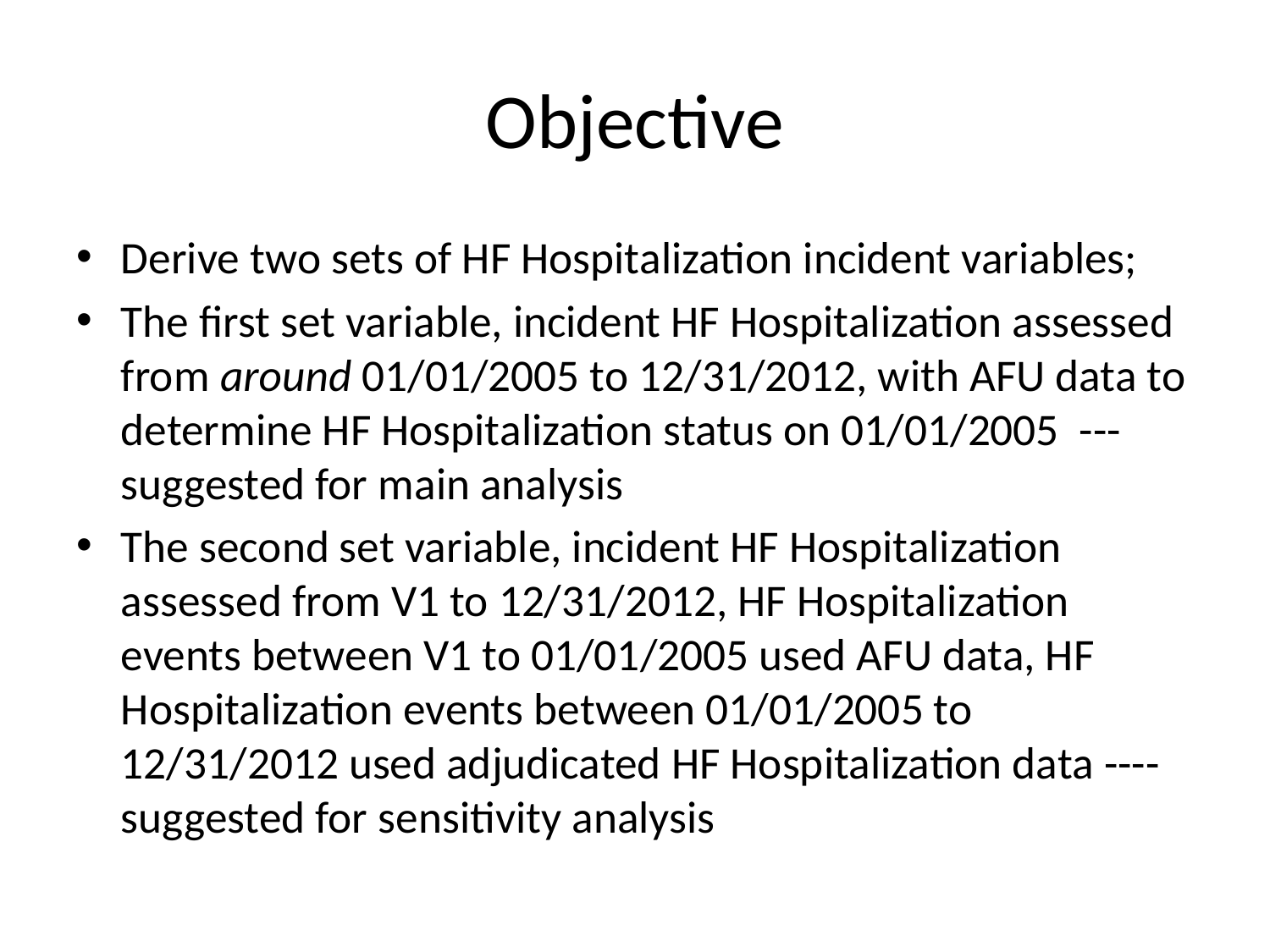

# Objective
Derive two sets of HF Hospitalization incident variables;
The first set variable, incident HF Hospitalization assessed from around 01/01/2005 to 12/31/2012, with AFU data to determine HF Hospitalization status on 01/01/2005  --- suggested for main analysis
The second set variable, incident HF Hospitalization assessed from V1 to 12/31/2012, HF Hospitalization events between V1 to 01/01/2005 used AFU data, HF Hospitalization events between 01/01/2005 to 12/31/2012 used adjudicated HF Hospitalization data ---- suggested for sensitivity analysis